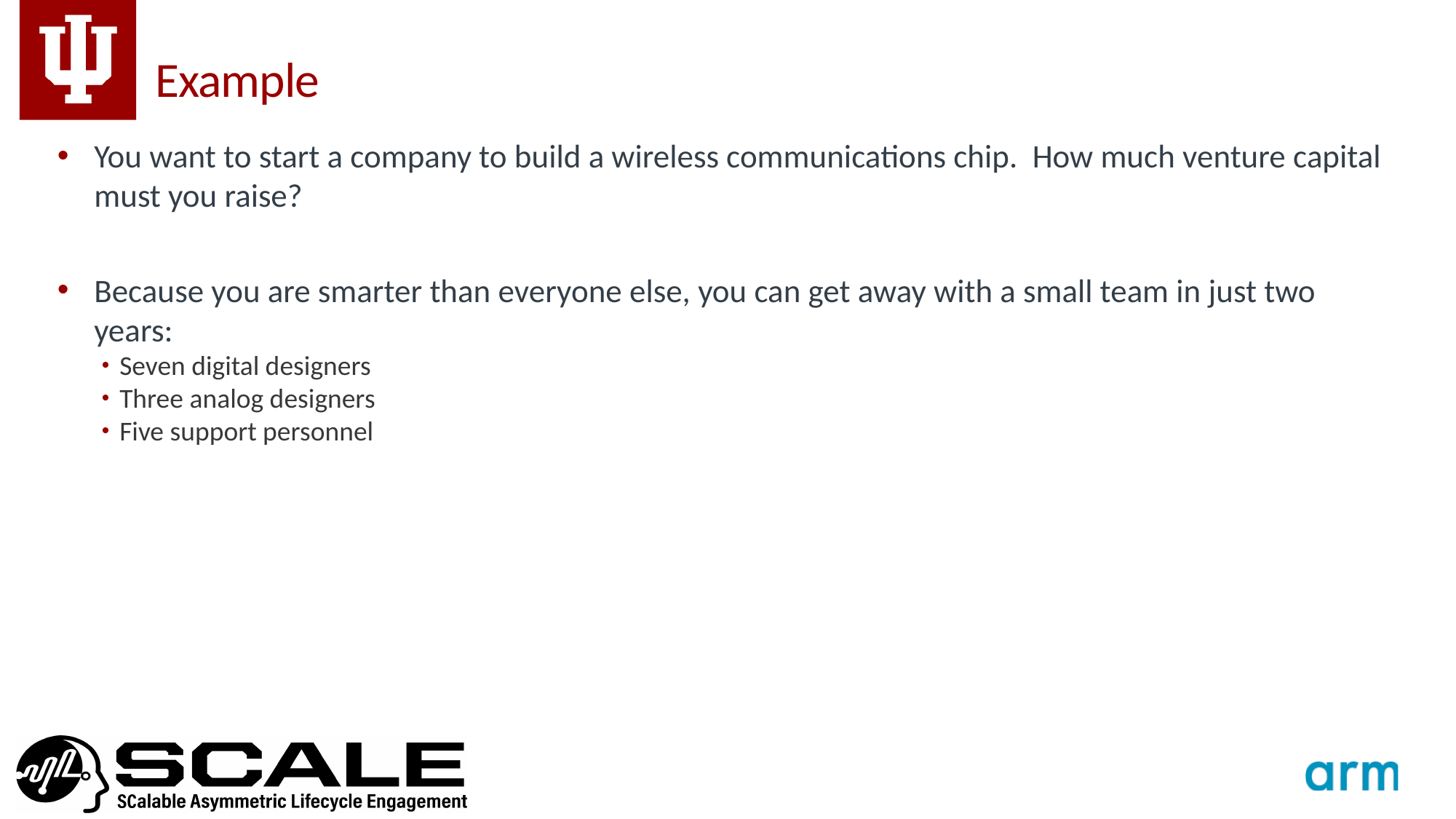

# Example
You want to start a company to build a wireless communications chip.  How much venture capital must you raise?

Because you are smarter than everyone else, you can get away with a small team in just two years:
Seven digital designers
Three analog designers
Five support personnel